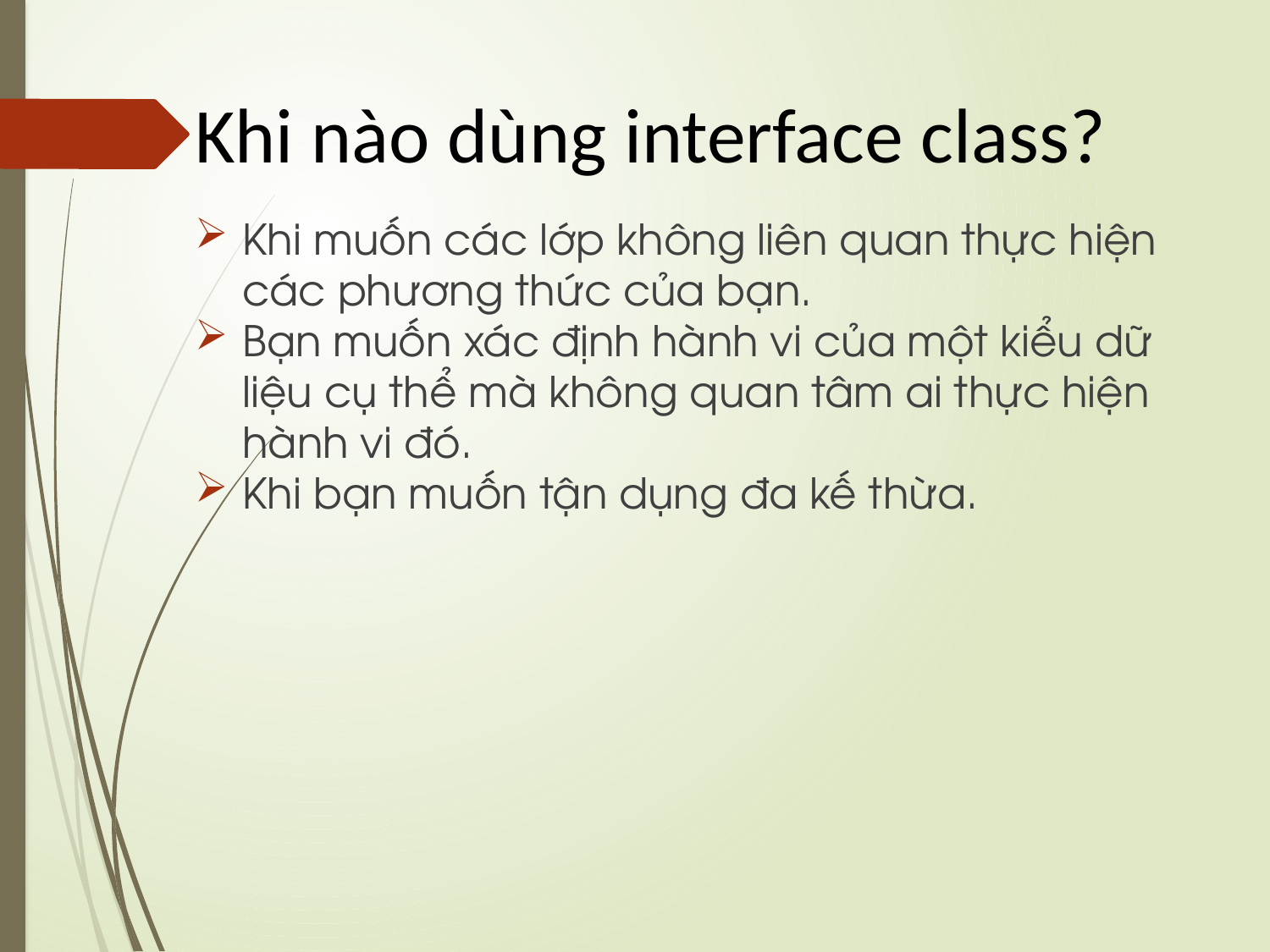

# Khi nào dùng interface class?
Khi muốn các lớp không liên quan thực hiện các phương thức của bạn.
Bạn muốn xác định hành vi của một kiểu dữ liệu cụ thể mà không quan tâm ai thực hiện hành vi đó.
Khi bạn muốn tận dụng đa kế thừa.